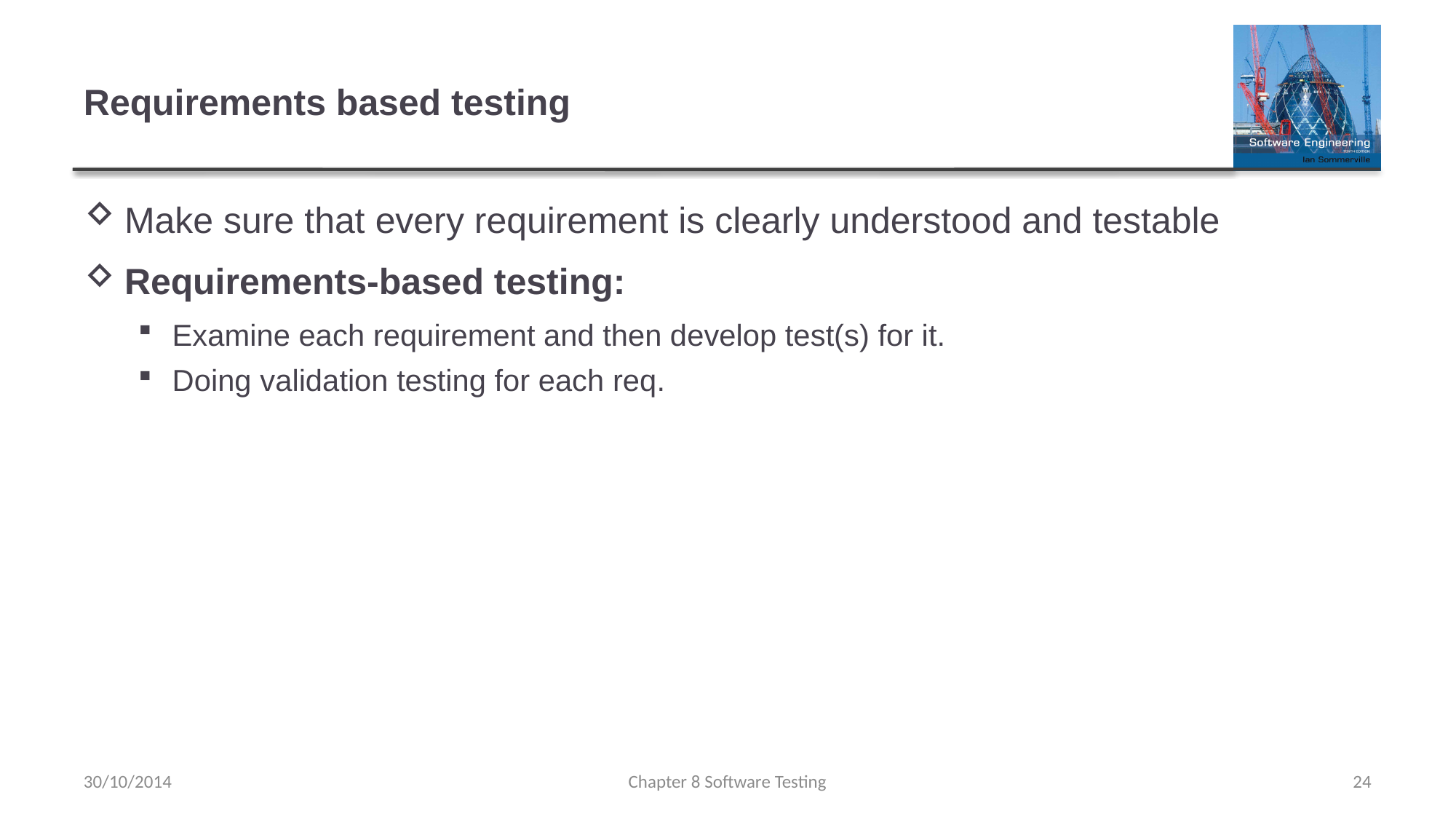

# Requirements based testing
Make sure that every requirement is clearly understood and testable
Requirements-based testing:
Examine each requirement and then develop test(s) for it.
Doing validation testing for each req.
30/10/2014
Chapter 8 Software Testing
24